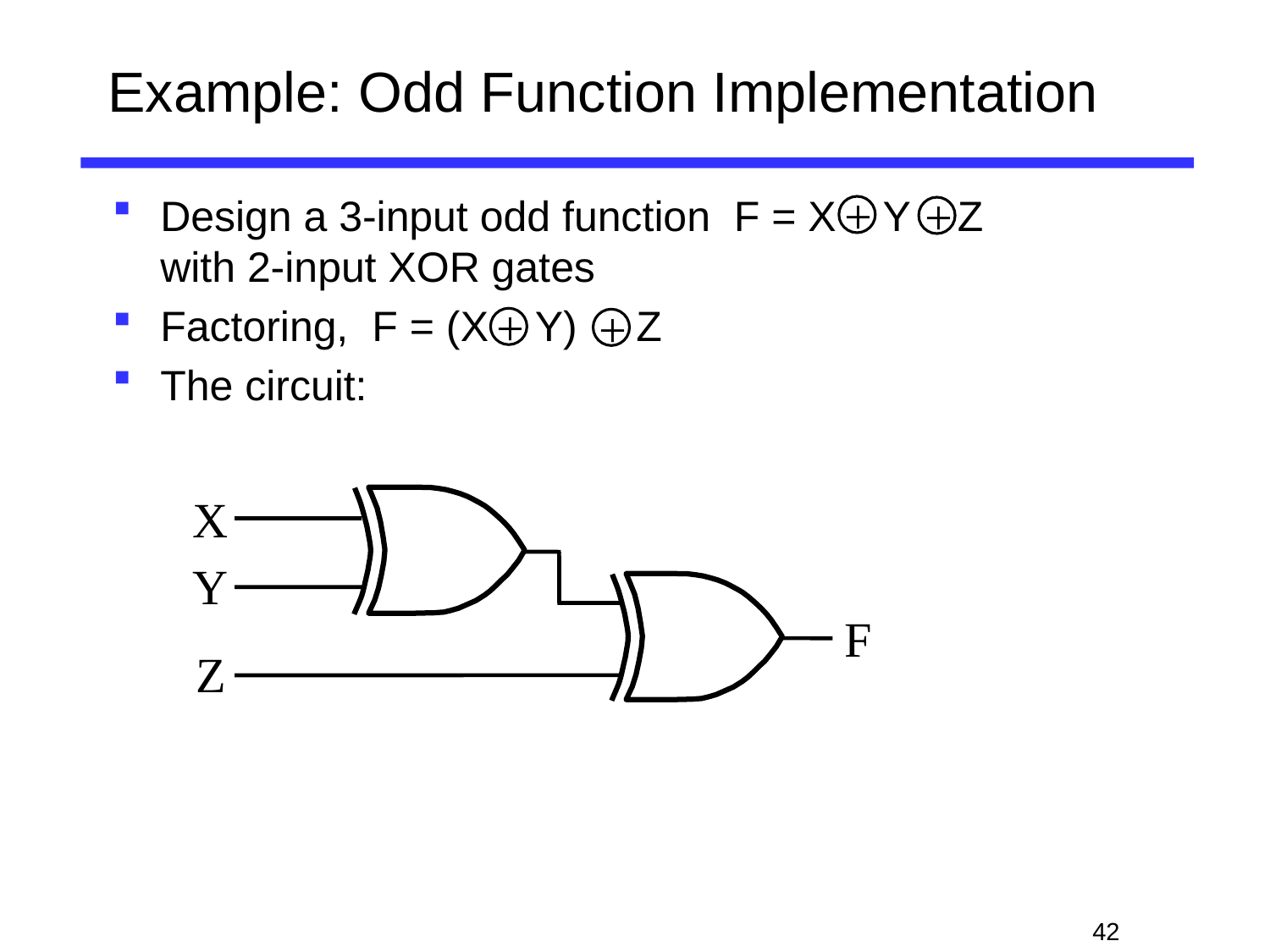

# Example: Odd Function Implementation
+

+

Design a 3-input odd function  F = X    Y    Z
with 2-input XOR gates
Factoring,  F = (X    Y)     Z
The circuit:
+

+

X

Y

F
Z